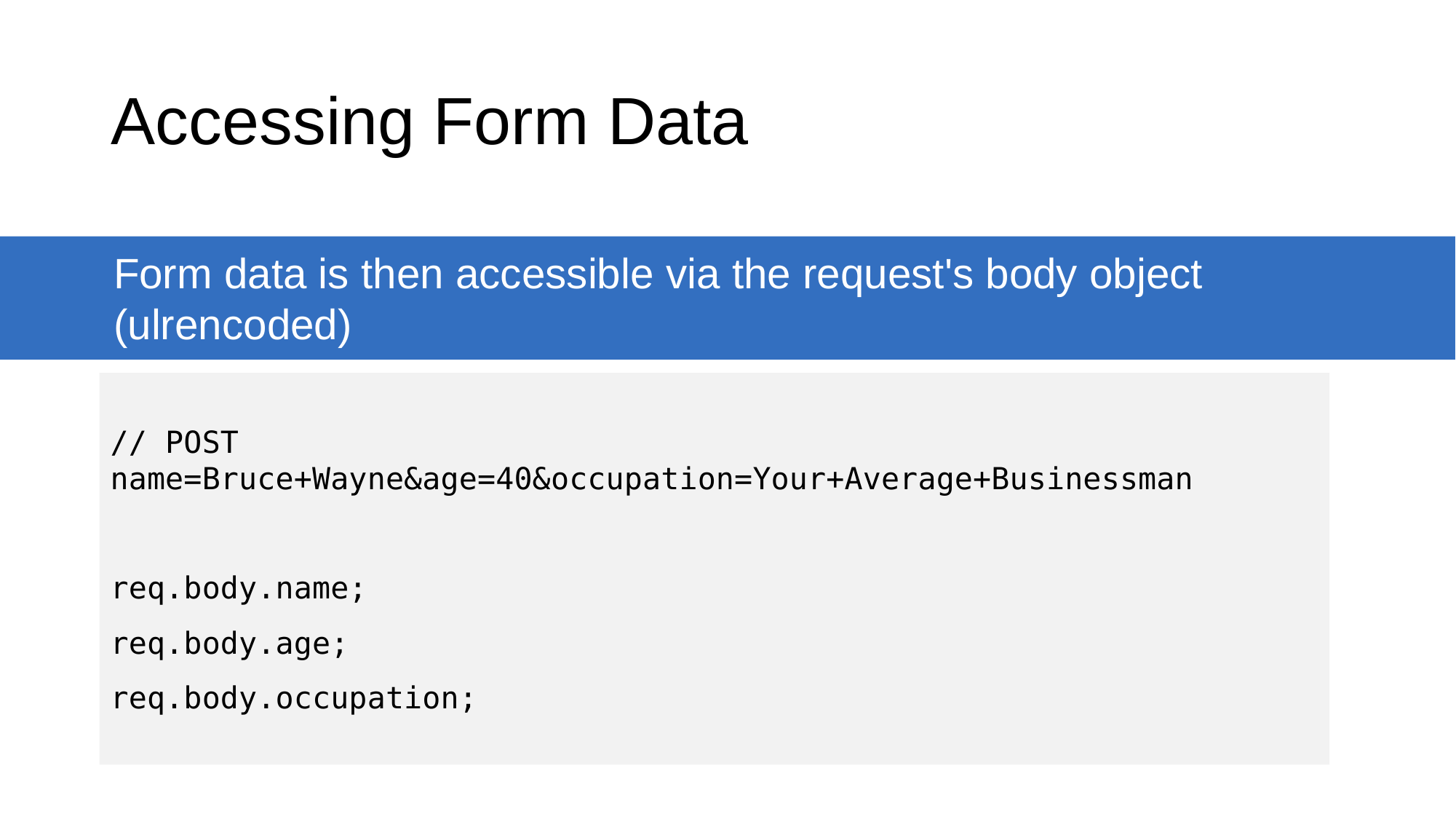

# Accessing Form Data

Form data is then accessible via the request's body object (ulrencoded)
// POST name=Bruce+Wayne&age=40&occupation=Your+Average+Businessman

req.body.name;
req.body.age;
req.body.occupation;